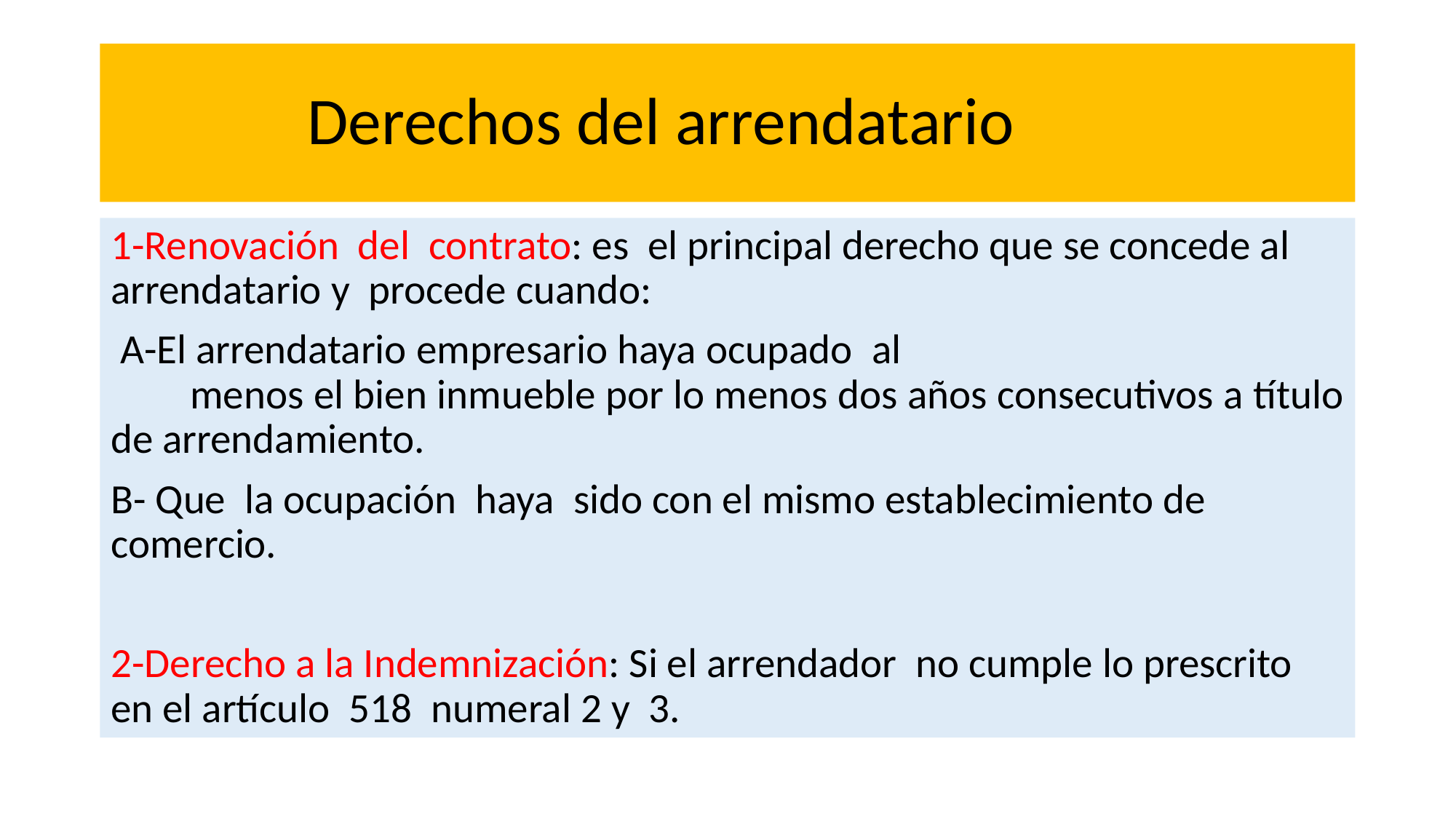

# Derechos del arrendatario
1-Renovación  del  contrato: es  el principal derecho que se concede al arrendatario y  procede cuando:
 A-El arrendatario empresario haya ocupado  al                                                       menos el bien inmueble por lo menos dos años consecutivos a título de arrendamiento.
B- Que  la ocupación  haya  sido con el mismo establecimiento de  comercio.

2-Derecho a la Indemnización: Si el arrendador  no cumple lo prescrito en el artículo  518  numeral 2 y  3.